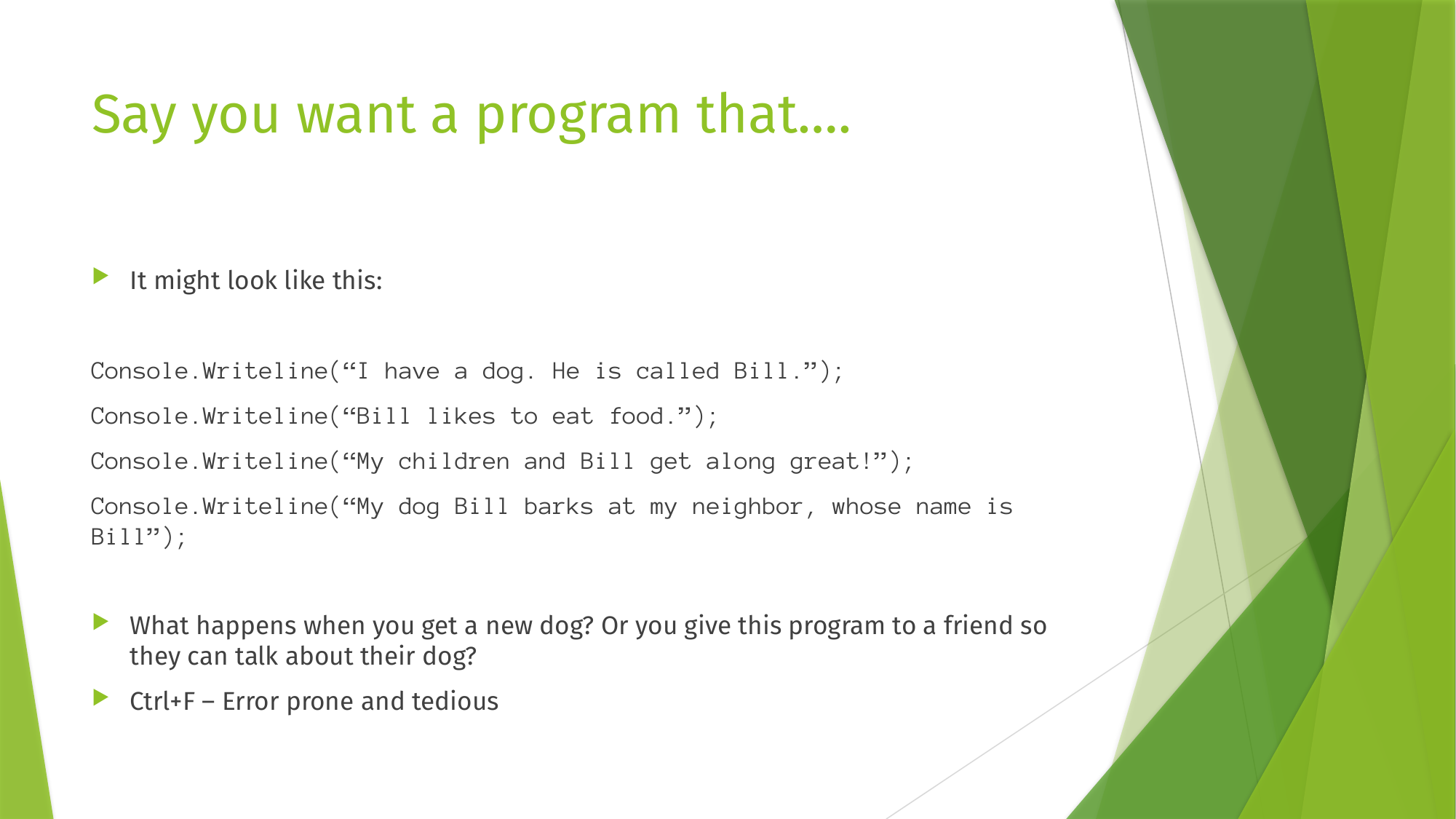

# Say you want a program that….
It might look like this:

Console.Writeline(“I have a dog. He is called Bill.”);
Console.Writeline(“Bill likes to eat food.”);
Console.Writeline(“My children and Bill get along great!”);
Console.Writeline(“My dog Bill barks at my neighbor, whose name is Bill”);

What happens when you get a new dog? Or you give this program to a friend so they can talk about their dog?
Ctrl+F – Error prone and tedious